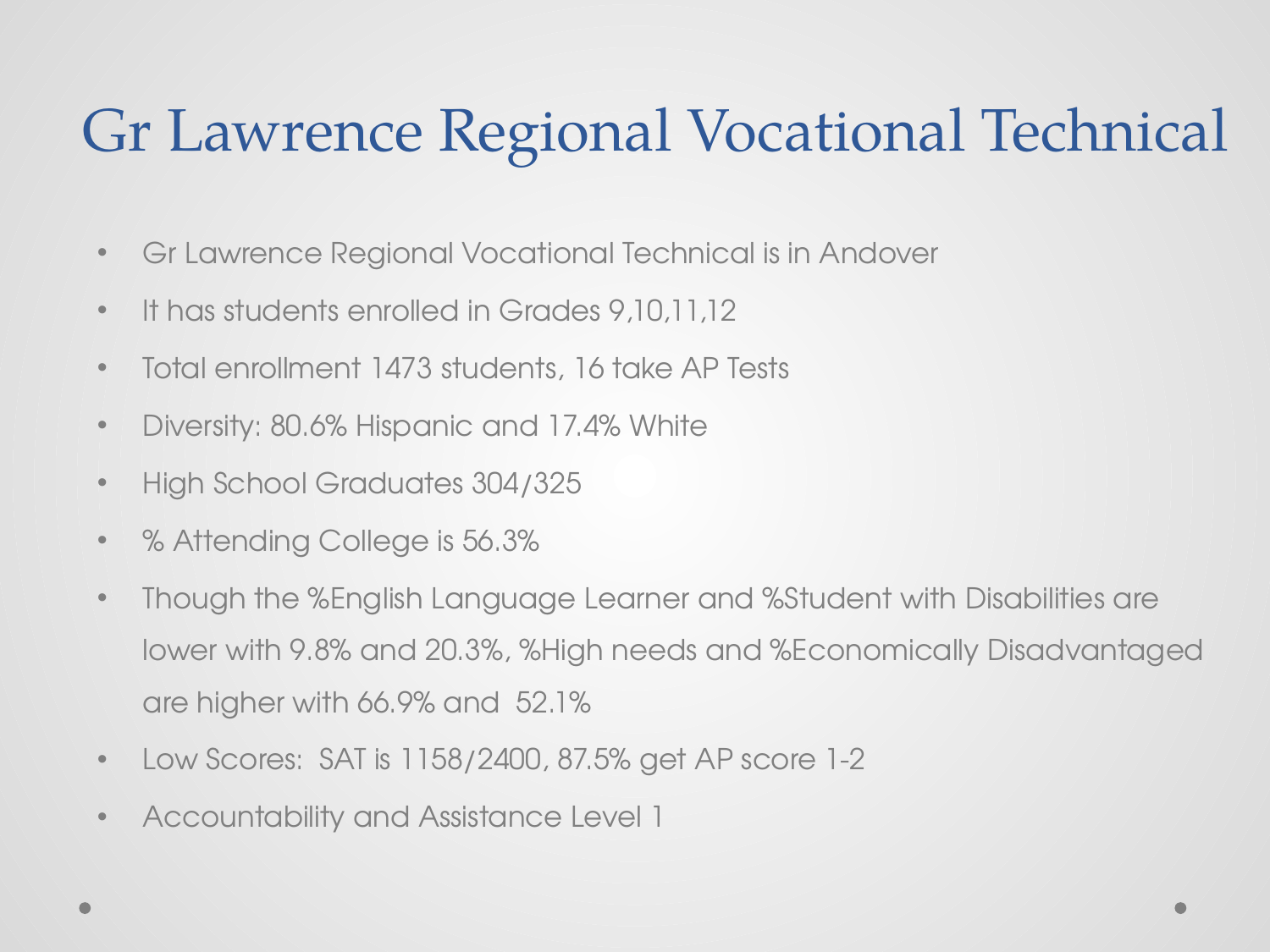

Gr Lawrence Regional Vocational Technical
Gr Lawrence Regional Vocational Technical is in Andover
It has students enrolled in Grades 9,10,11,12
Total enrollment 1473 students, 16 take AP Tests
Diversity: 80.6% Hispanic and 17.4% White
High School Graduates 304/325
% Attending College is 56.3%
Though the %English Language Learner and %Student with Disabilities are lower with 9.8% and 20.3%, %High needs and %Economically Disadvantaged are higher with 66.9% and  52.1%
Low Scores:  SAT is 1158/2400, 87.5% get AP score 1-2
Accountability and Assistance Level 1